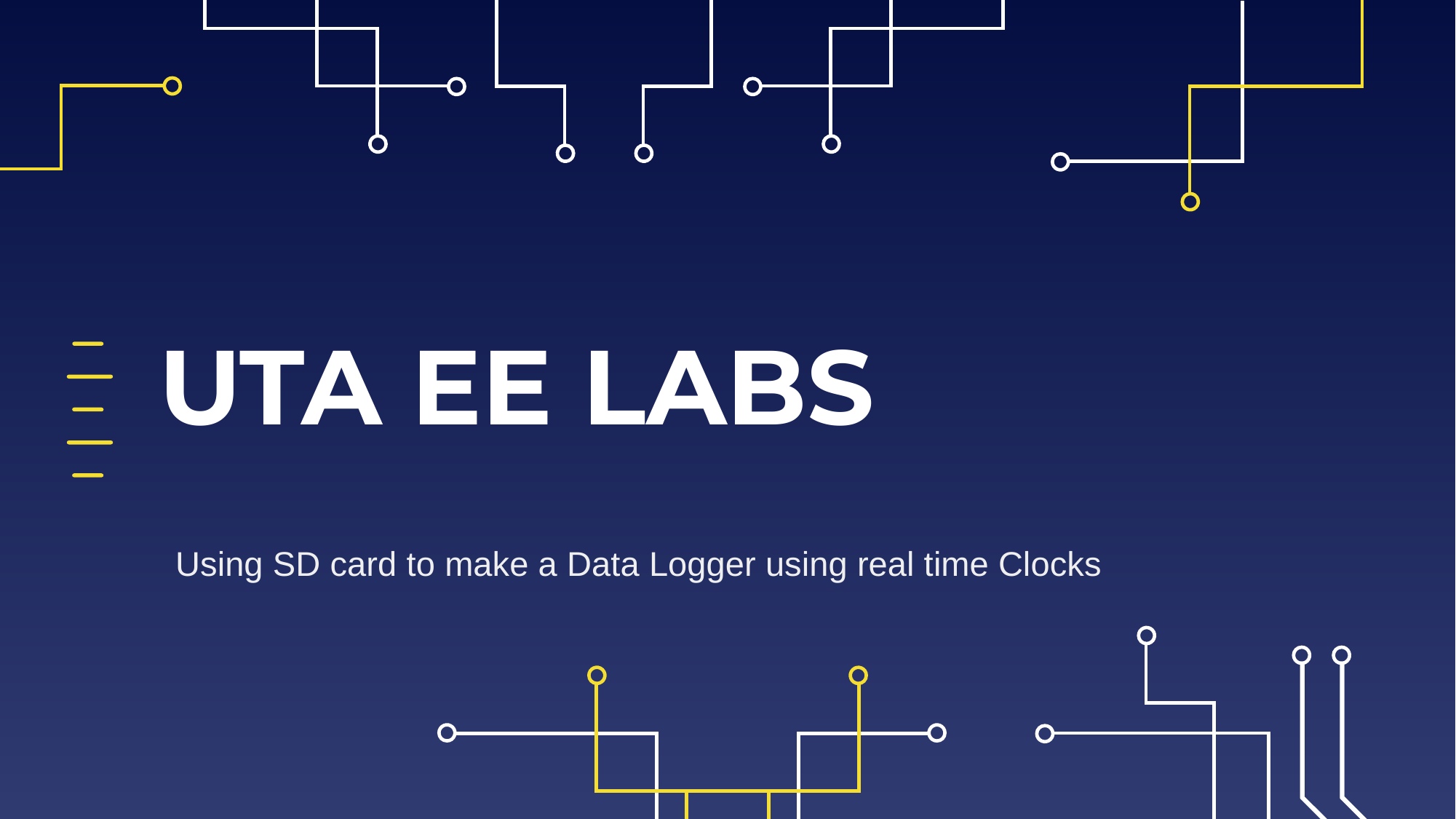

# UTA EE LABS
Using SD card to make a Data Logger using real time Clocks